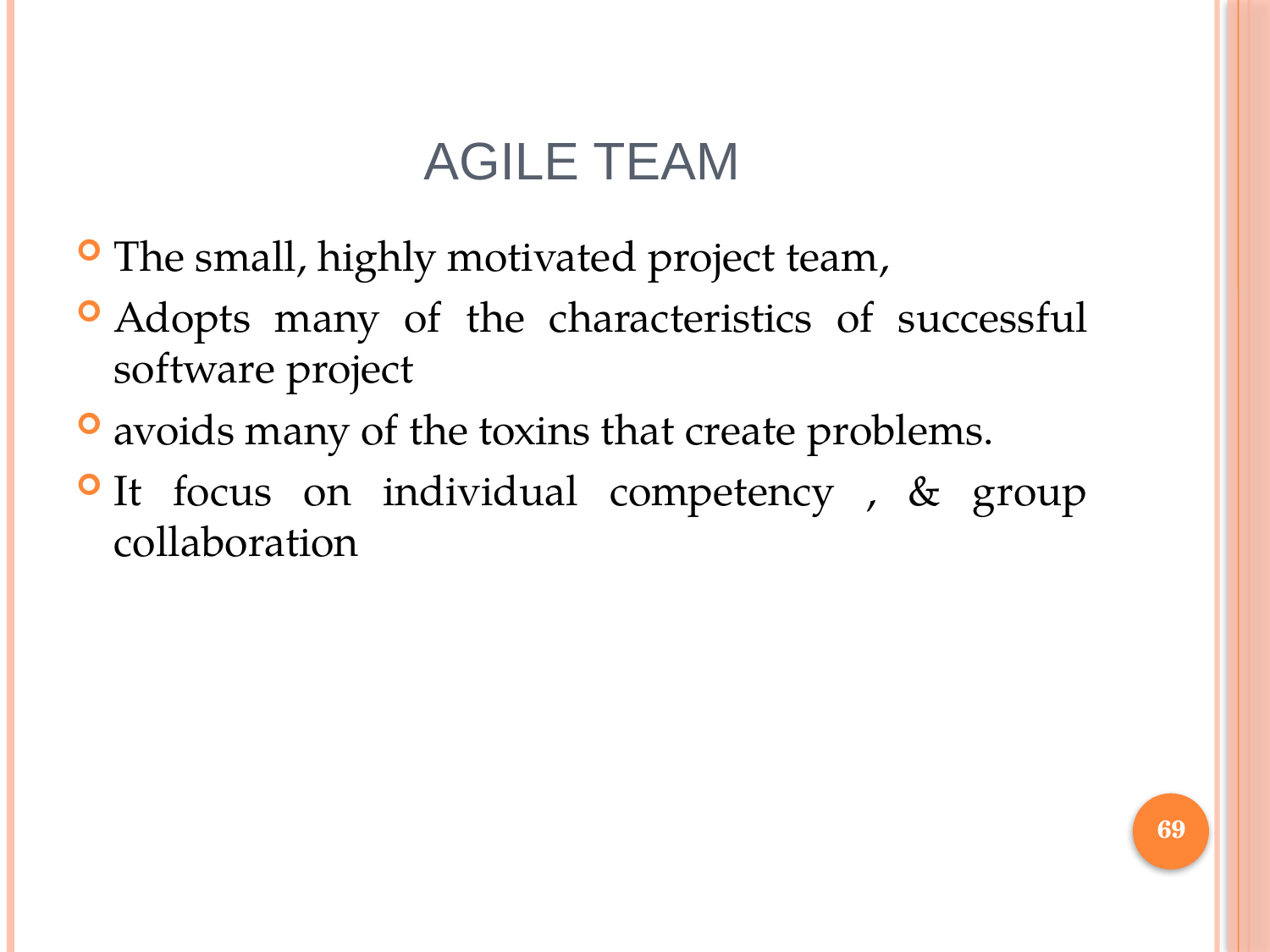

# Agile team
The small, highly motivated project team,
Adopts many of the characteristics of successful software project
avoids many of the toxins that create problems.
It focus on individual competency , & group collaboration
69